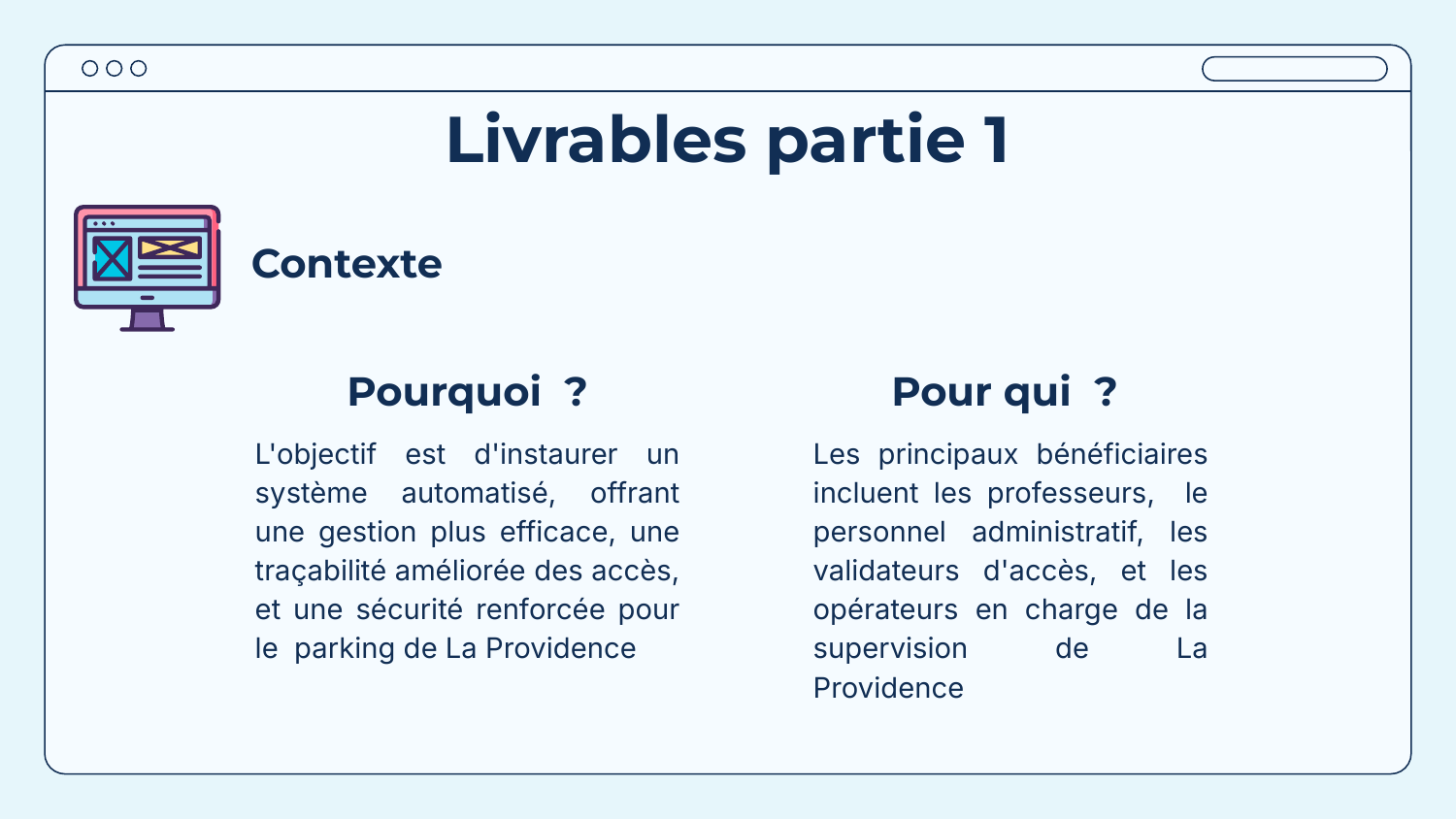

# Livrables partie 1

Contexte
Pourquoi  ?
Pour qui  ?
L'objectif est d'instaurer un système automatisé, offrant une gestion plus efficace, une traçabilité améliorée des accès, et une sécurité renforcée pour le  parking de La Providence
Les principaux bénéficiaires incluent les professeurs,  le personnel administratif, les validateurs d'accès, et les opérateurs en charge de la supervision de La Providence